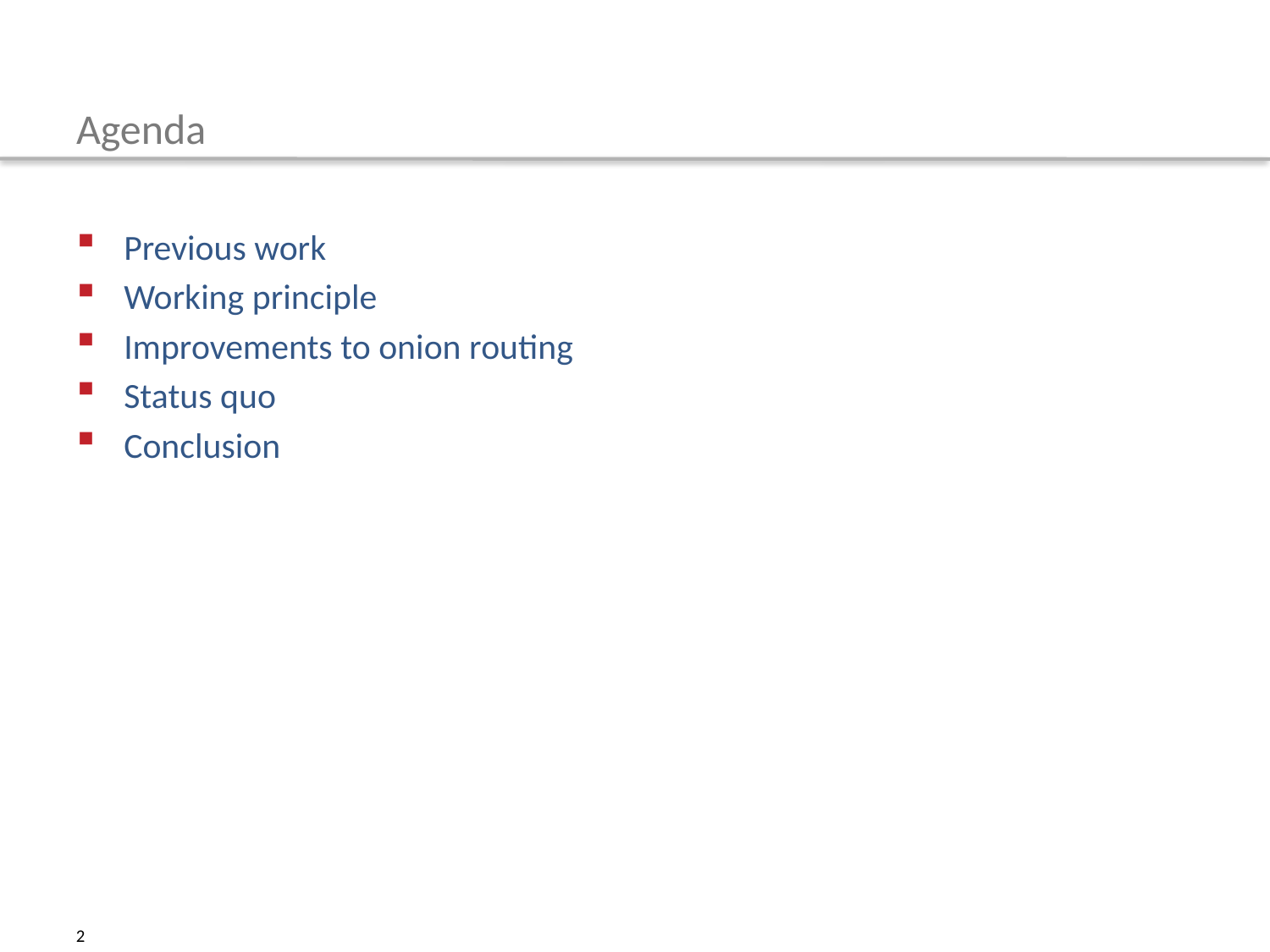

# Agenda

Previous work
Working principle
Improvements to onion routing
Status quo
Conclusion